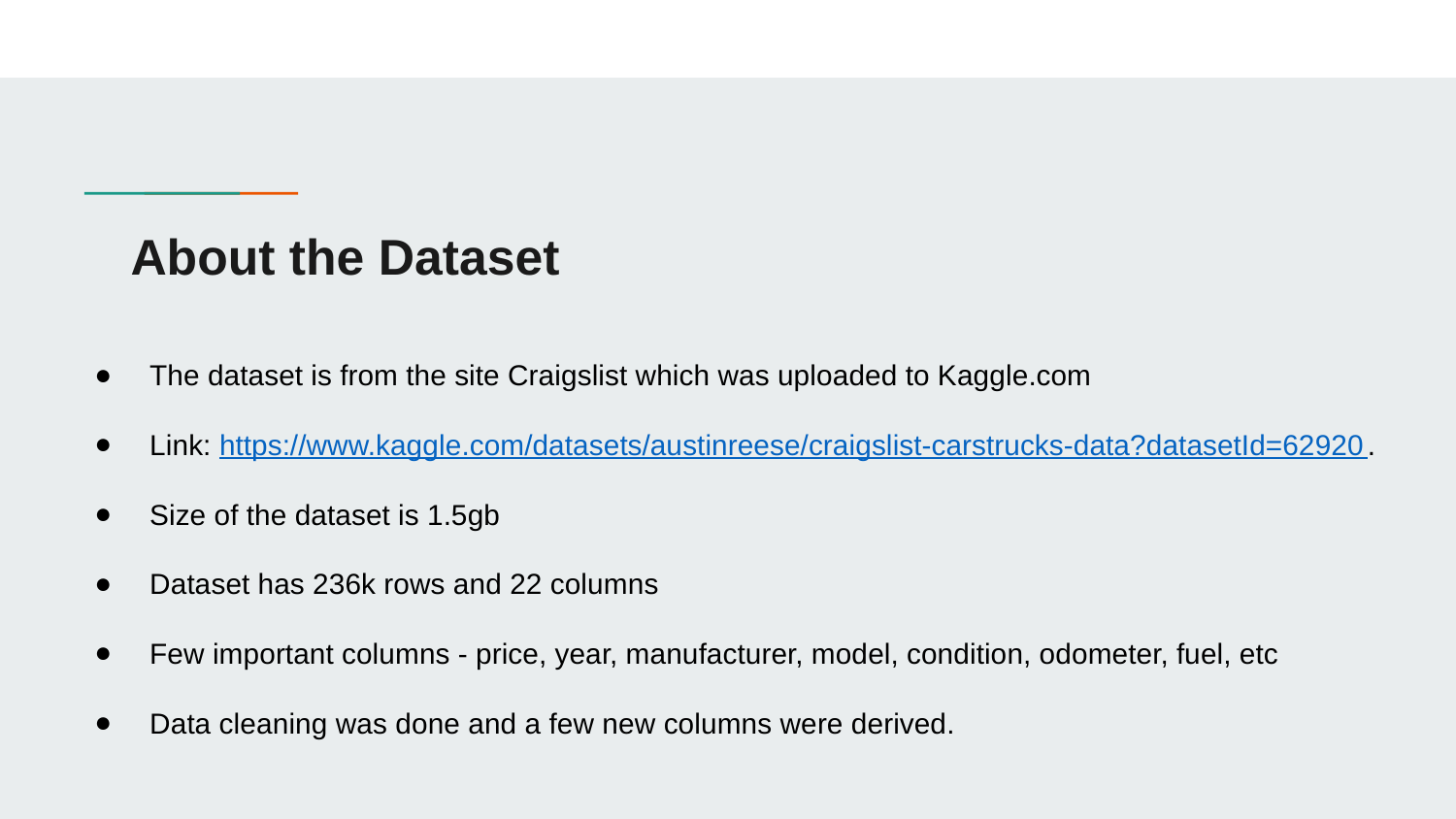

# About the Dataset
The dataset is from the site Craigslist which was uploaded to Kaggle.com
Link: https://www.kaggle.com/datasets/austinreese/craigslist-carstrucks-data?datasetId=62920.
Size of the dataset is 1.5gb
Dataset has 236k rows and 22 columns
Few important columns - price, year, manufacturer, model, condition, odometer, fuel, etc
Data cleaning was done and a few new columns were derived.